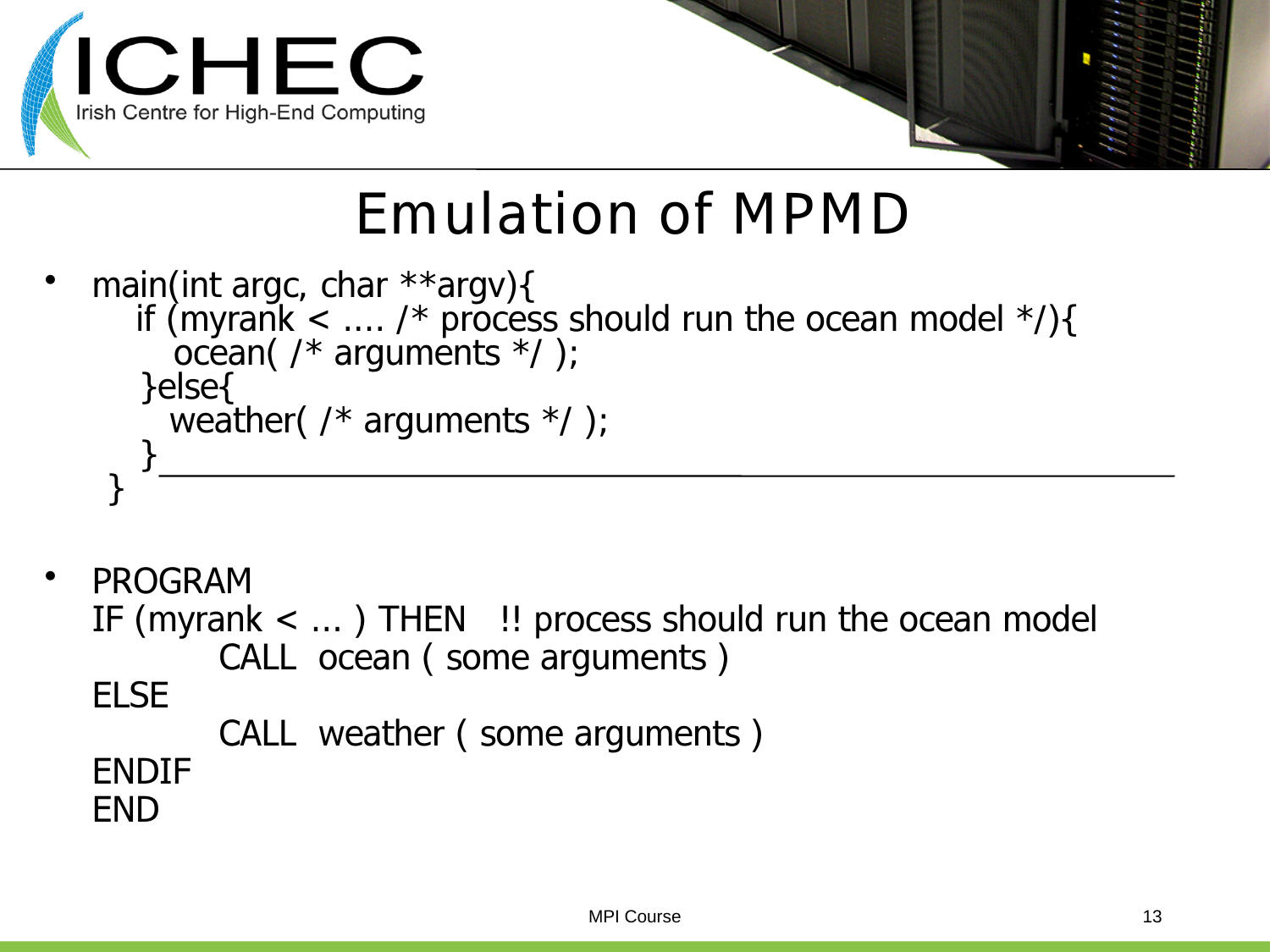

# Emulation of MPMD
main(int argc, char **argv){
    if (myrank < .... /* process should run the ocean model */){
      ocean( /* arguments */ );
   }else{
  weather( /* arguments */ );
   }
}

PROGRAM
IF (myrank < ... ) THEN   !! process should run the ocean model
	CALL  ocean ( some arguments )
ELSE
	CALL  weather ( some arguments )
ENDIF
END

MPI Course
13